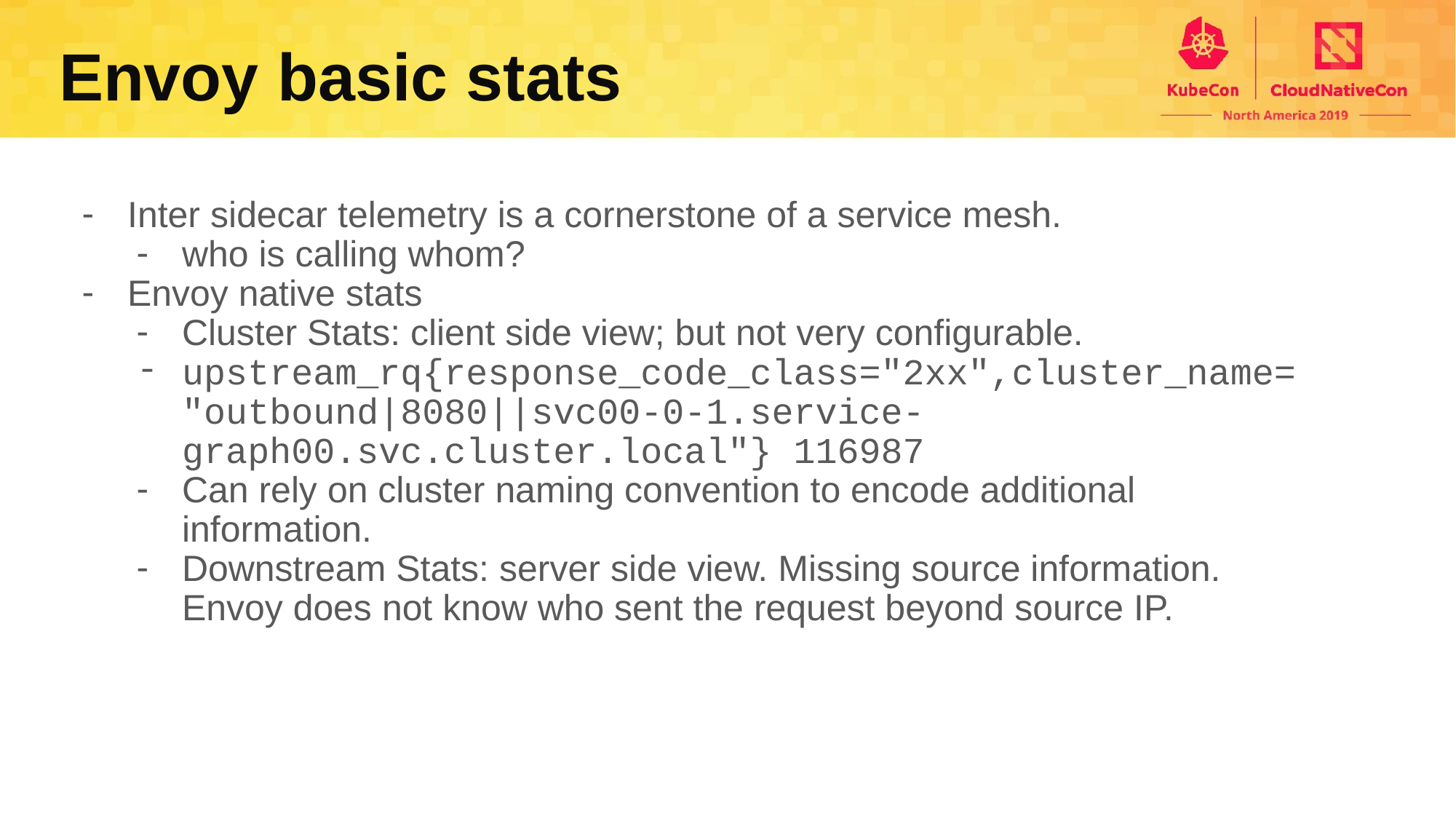

Envoy basic stats
Inter sidecar telemetry is a cornerstone of a service mesh.
who is calling whom?
Envoy native stats
Cluster Stats: client side view; but not very configurable.
upstream_rq{response_code_class="2xx",cluster_name="outbound|8080||svc00-0-1.service-graph00.svc.cluster.local"} 116987
Can rely on cluster naming convention to encode additional information.
Downstream Stats: server side view. Missing source information. Envoy does not know who sent the request beyond source IP.